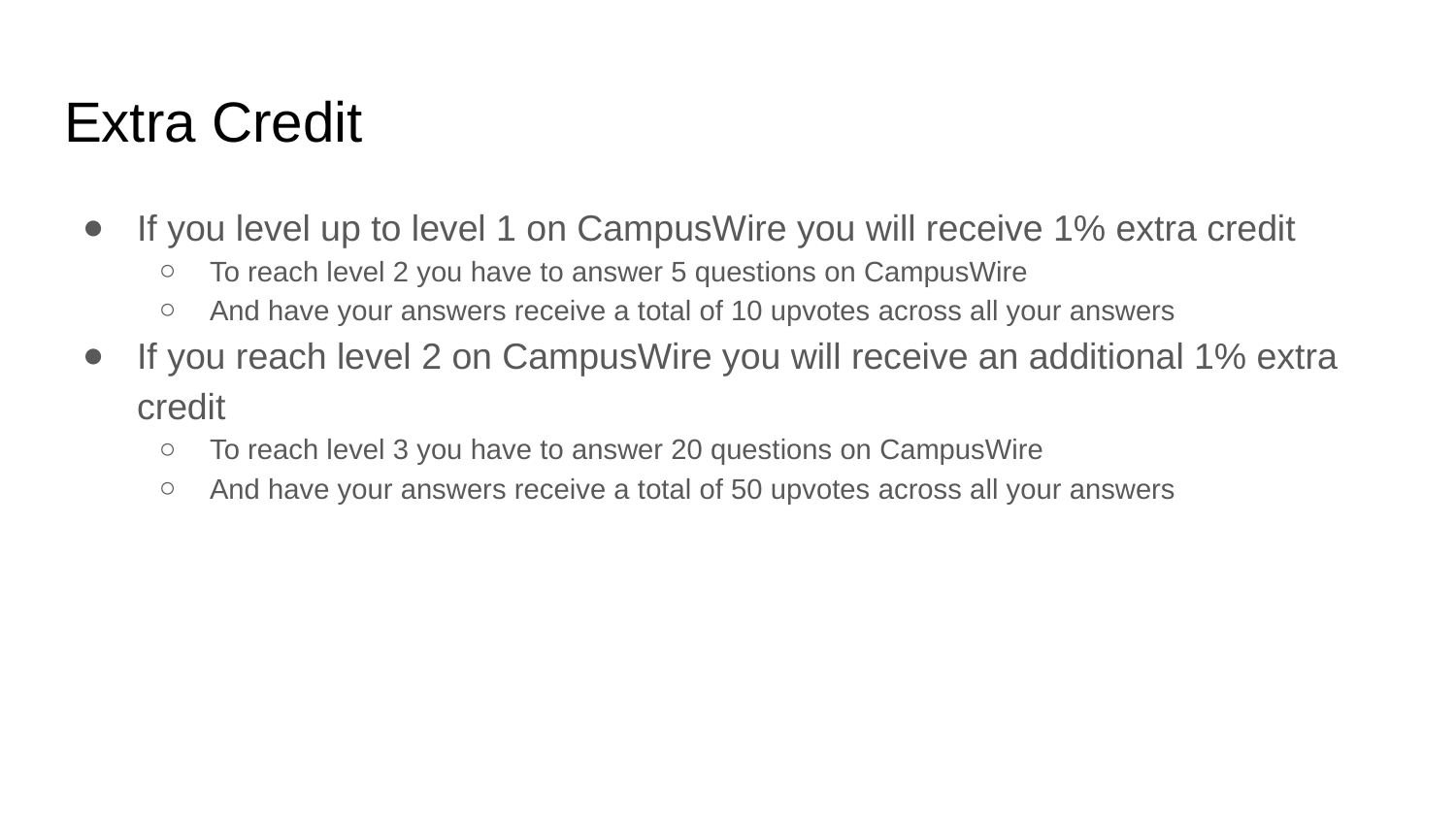

# Extra Credit
If you level up to level 1 on CampusWire you will receive 1% extra credit
To reach level 2 you have to answer 5 questions on CampusWire
And have your answers receive a total of 10 upvotes across all your answers
If you reach level 2 on CampusWire you will receive an additional 1% extra credit
To reach level 3 you have to answer 20 questions on CampusWire
And have your answers receive a total of 50 upvotes across all your answers